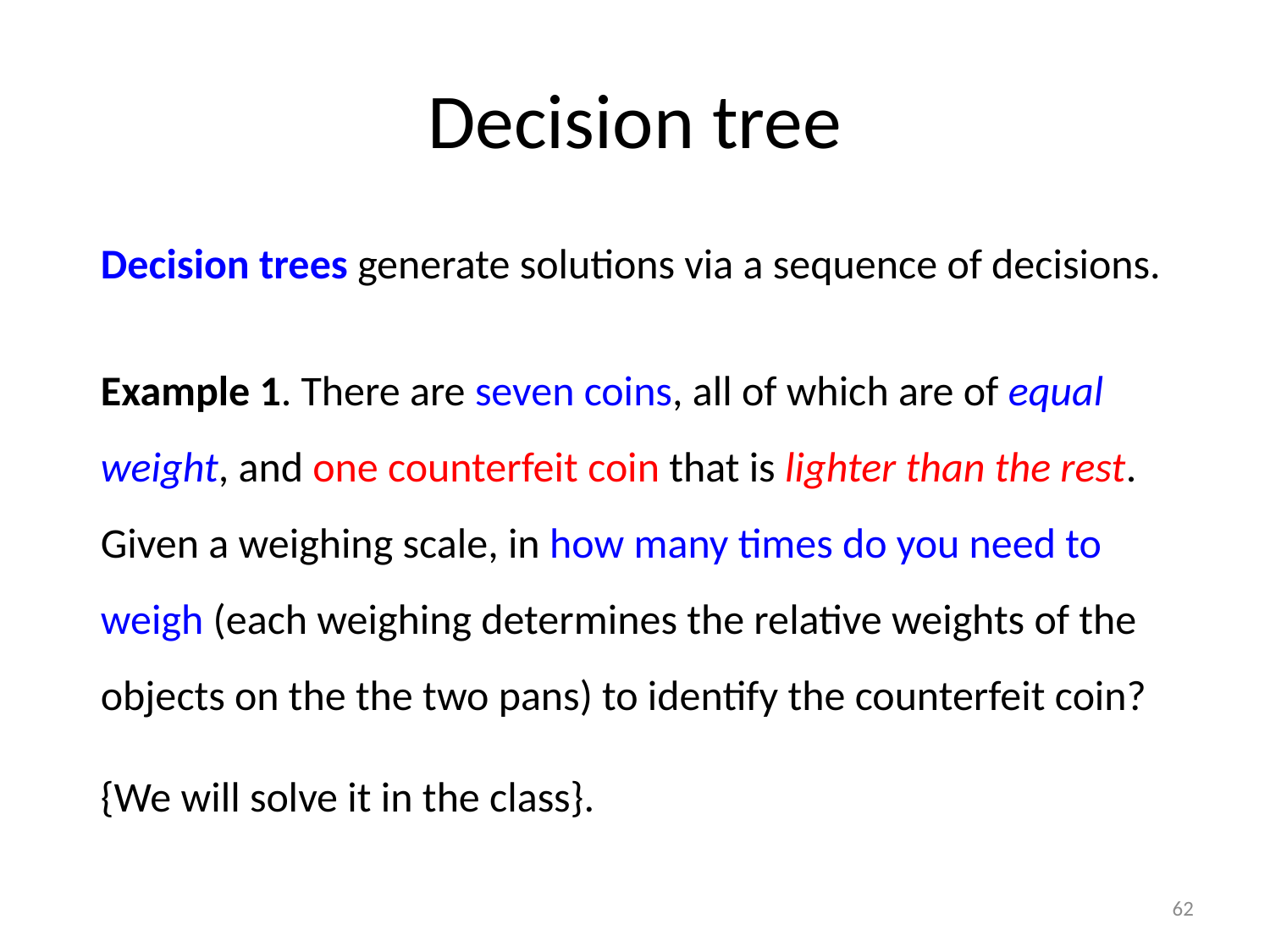

# Decision tree
Decision trees generate solutions via a sequence of decisions.

Example 1. There are seven coins, all of which are of equal  weight, and one counterfeit coin that is lighter than the rest. Given a weighing scale, in how many times do you need to weigh (each weighing determines the relative weights of the objects on the the two pans) to identify the counterfeit coin?

{We will solve it in the class}.
62